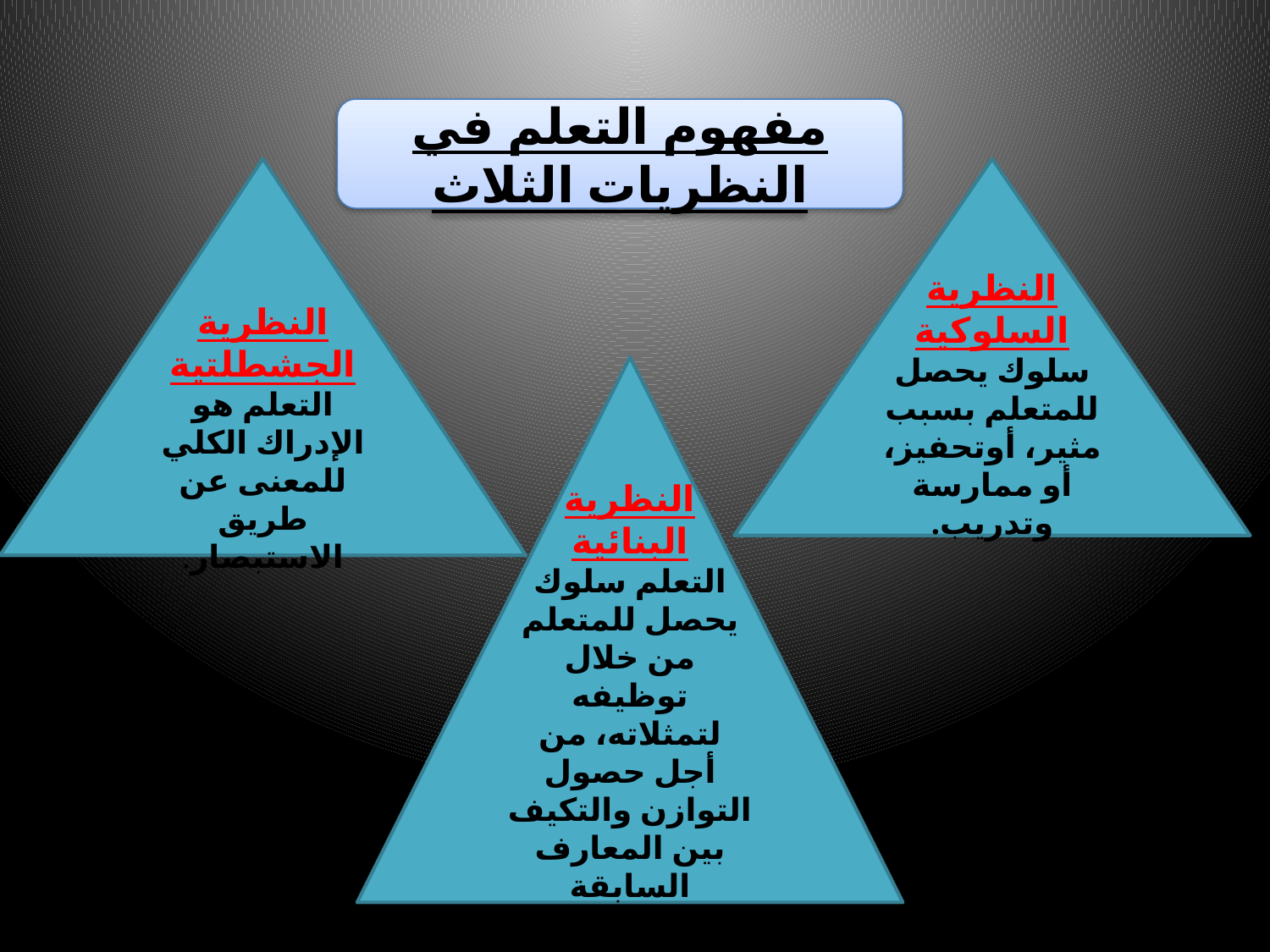

مفهوم التعلم في النظريات الثلاث
النظرية الجشطلتية
التعلم هو الإدراك الكلي للمعنى عن طريق الاستبصار.

النظرية السلوكية
سلوك يحصل للمتعلم بسبب مثير، أوتحفيز، أو ممارسة وتدريب.

النظرية البنائية
التعلم سلوك يحصل للمتعلم من خلال توظيفه لتمثلاته، من أجل حصول التوازن والتكيف بين المعارف السابقة والمعارف اللاحقة.